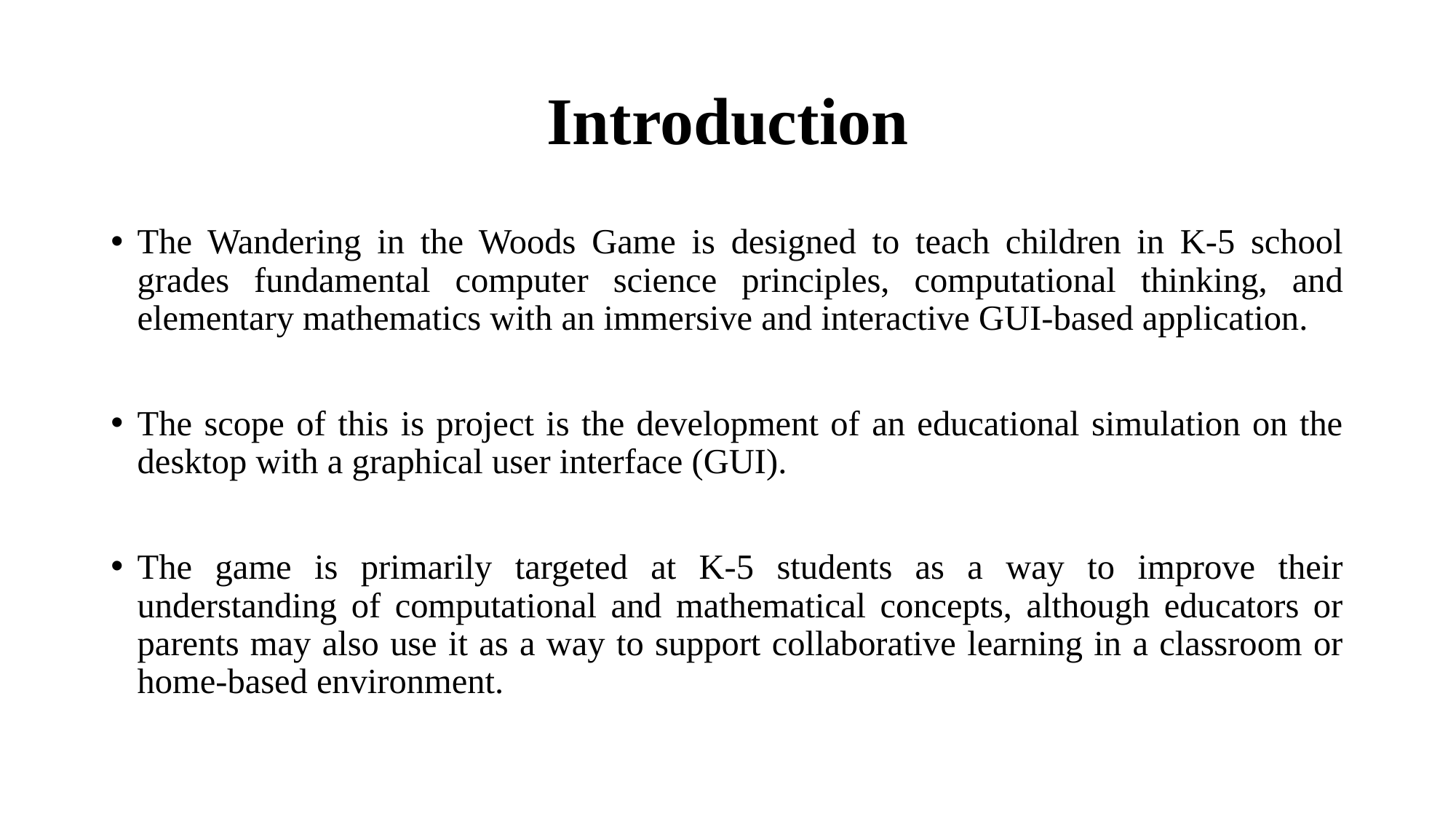

# Introduction
The Wandering in the Woods Game is designed to teach children in K-5 school grades fundamental computer science principles, computational thinking, and elementary mathematics with an immersive and interactive GUI-based application.

The scope of this is project is the development of an educational simulation on the desktop with a graphical user interface (GUI).

The game is primarily targeted at K-5 students as a way to improve their understanding of computational and mathematical concepts, although educators or parents may also use it as a way to support collaborative learning in a classroom or home-based environment.